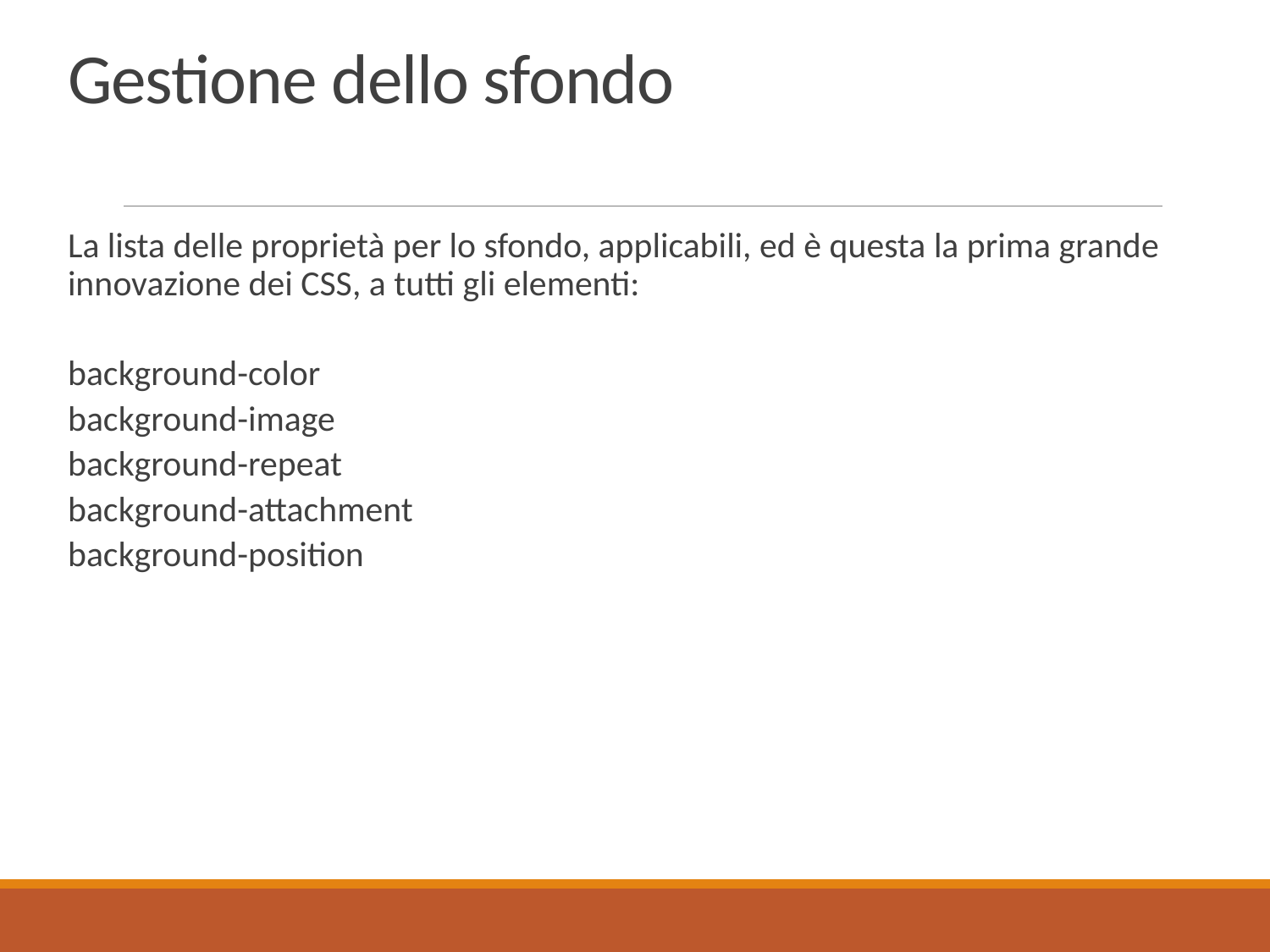

# Gestione dello sfondo
La lista delle proprietà per lo sfondo, applicabili, ed è questa la prima grande innovazione dei CSS, a tutti gli elementi:

background-color
background-image
background-repeat
background-attachment
background-position